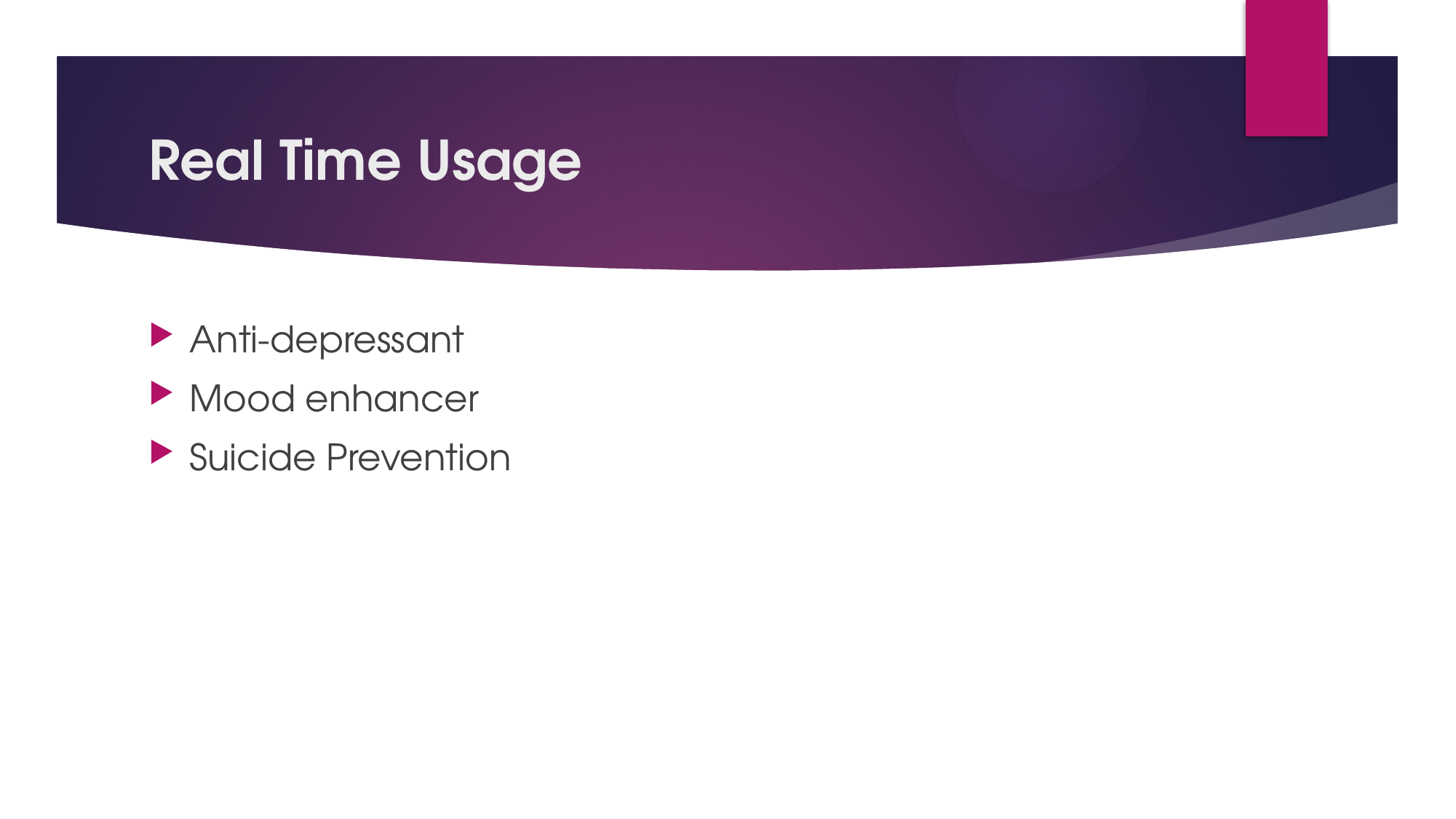

# Real Time Usage
Anti-depressant
Mood enhancer
Suicide Prevention